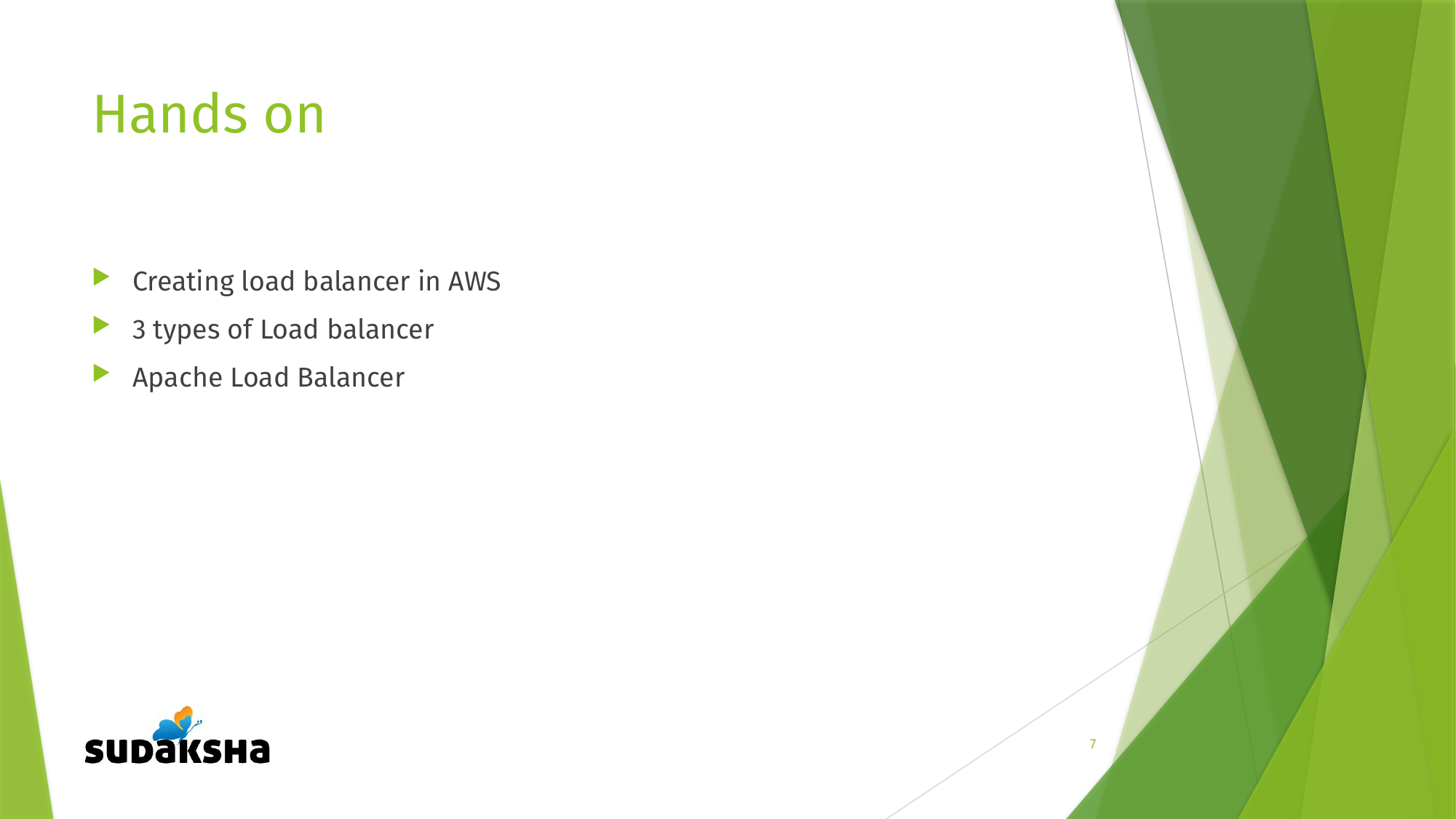

# Hands on
Creating load balancer in AWS
3 types of Load balancer
Apache Load Balancer
7